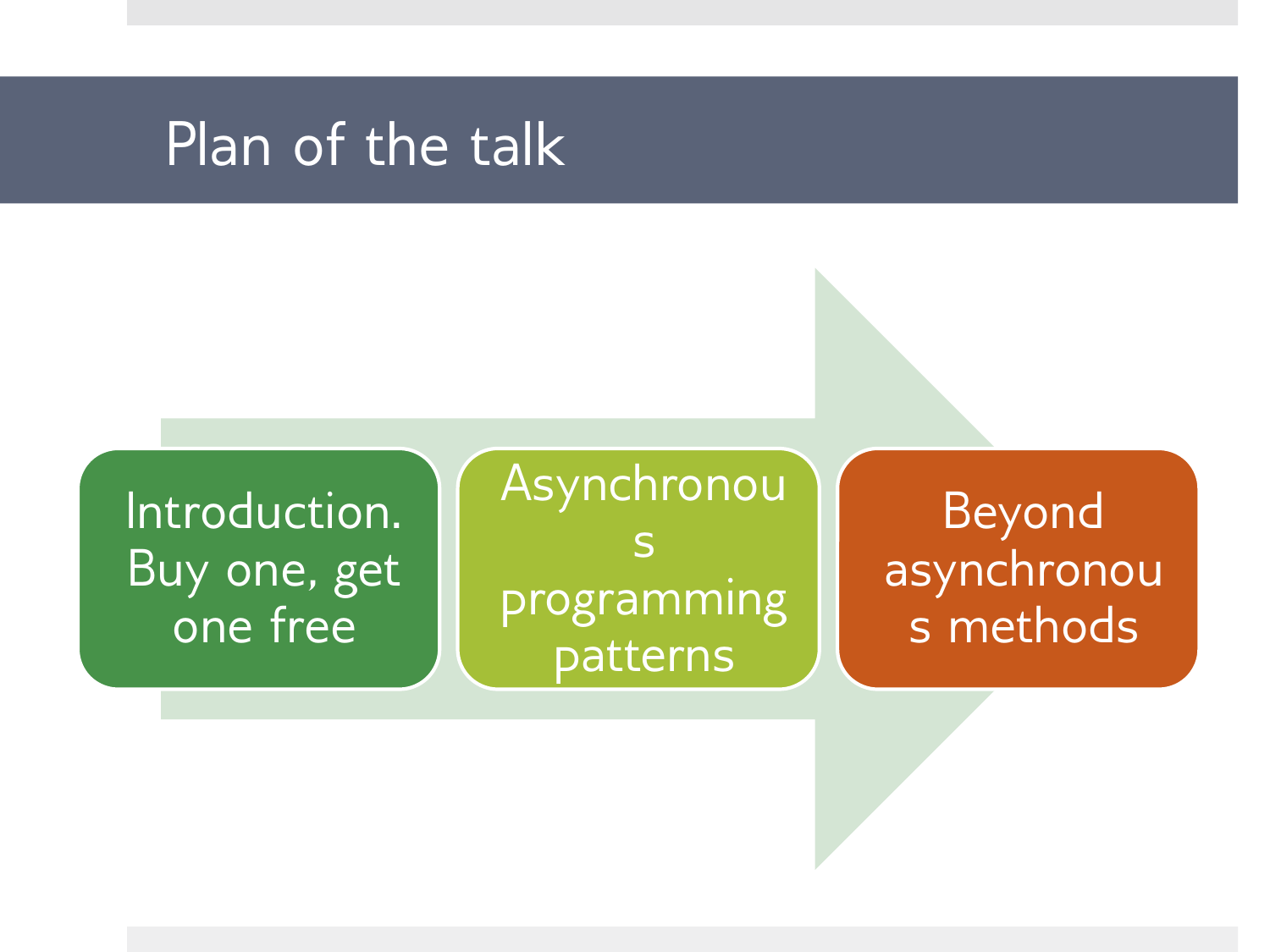

# Plan of the talk
Introduction. Buy one, get one free
Asynchronous programming patterns
Beyond asynchronous methods